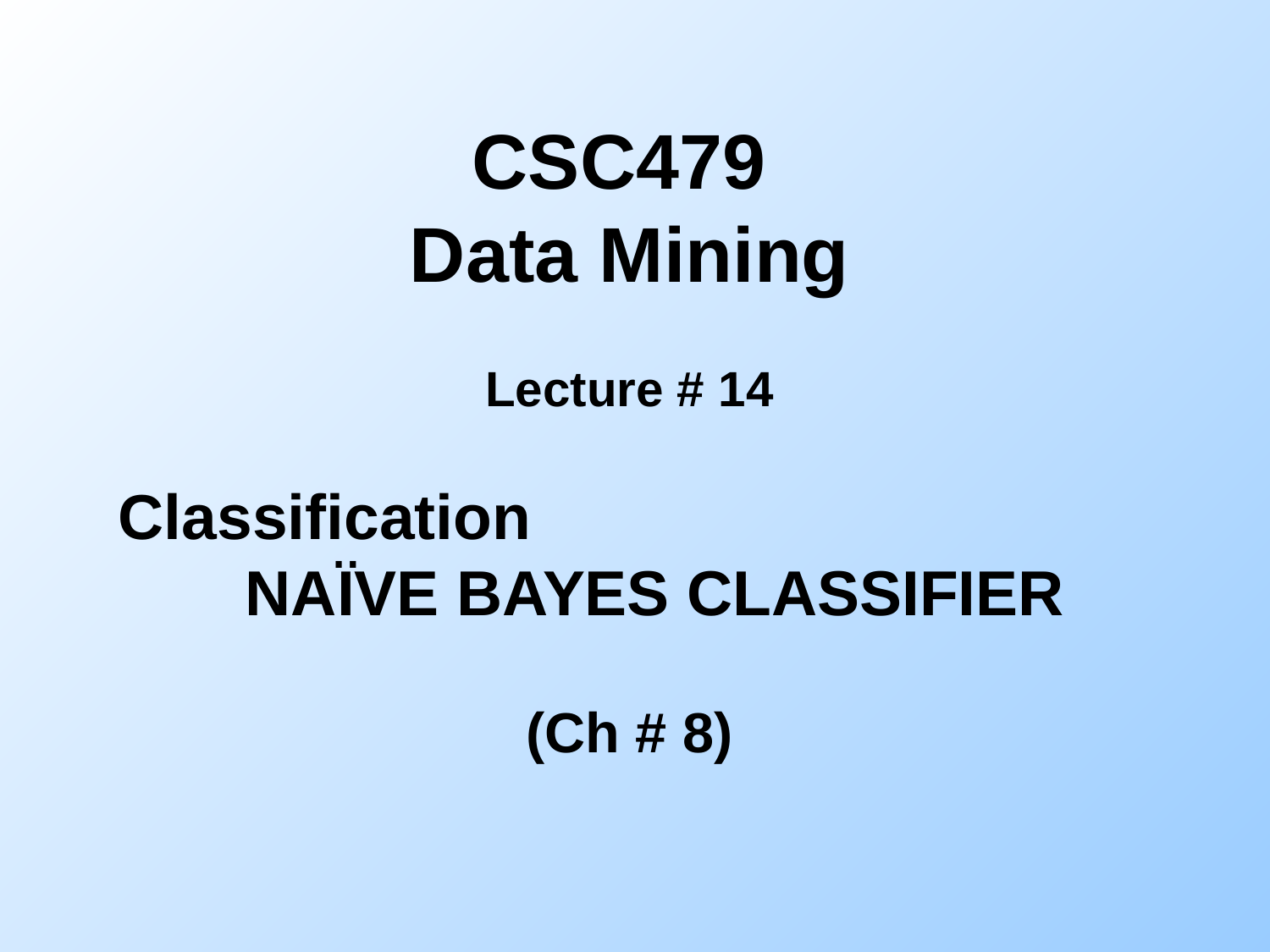

CSC479
Data Mining

Lecture # 14

Classification
	NAÏVE BAYES CLASSIFIER

(Ch # 8)